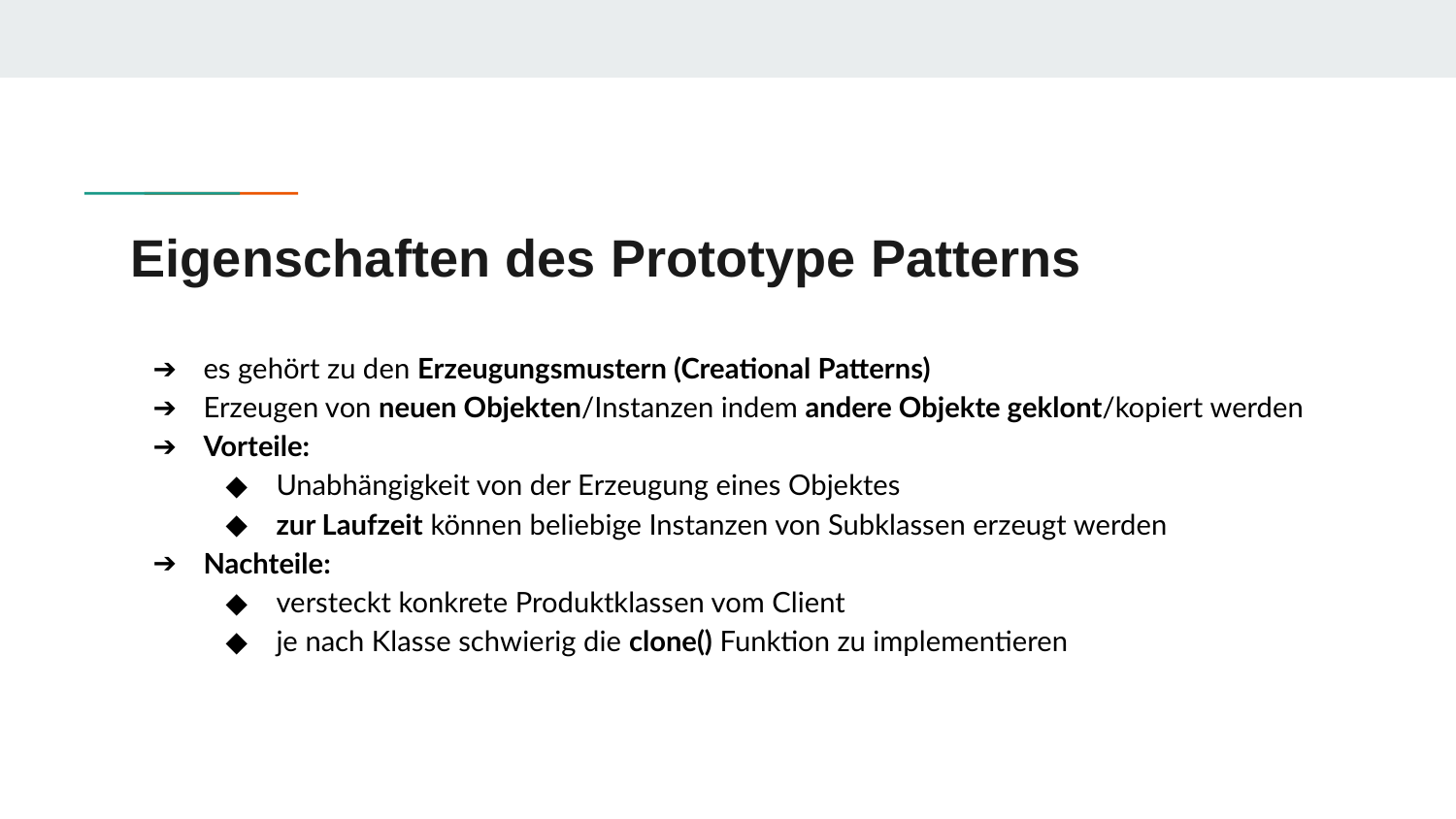

# Eigenschaften des Prototype Patterns
es gehört zu den Erzeugungsmustern (Creational Patterns)
Erzeugen von neuen Objekten/Instanzen indem andere Objekte geklont/kopiert werden
Vorteile:
Unabhängigkeit von der Erzeugung eines Objektes
zur Laufzeit können beliebige Instanzen von Subklassen erzeugt werden
Nachteile:
versteckt konkrete Produktklassen vom Client
je nach Klasse schwierig die clone() Funktion zu implementieren